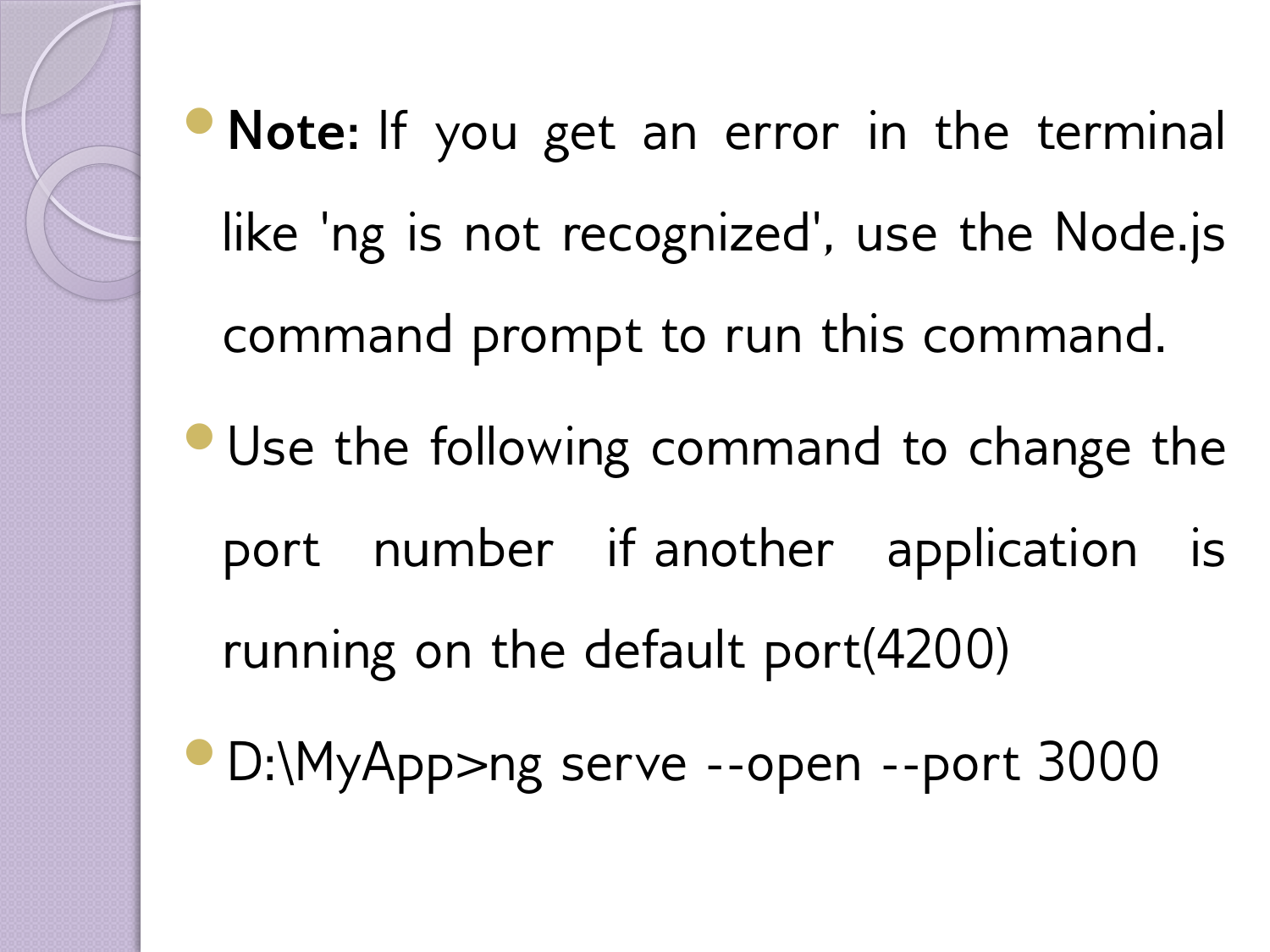

Note: If you get an error in the terminal like 'ng is not recognized', use the Node.js command prompt to run this command.
Use the following command to change the port number if another application is running on the default port(4200)
D:\MyApp>ng serve --open --port 3000